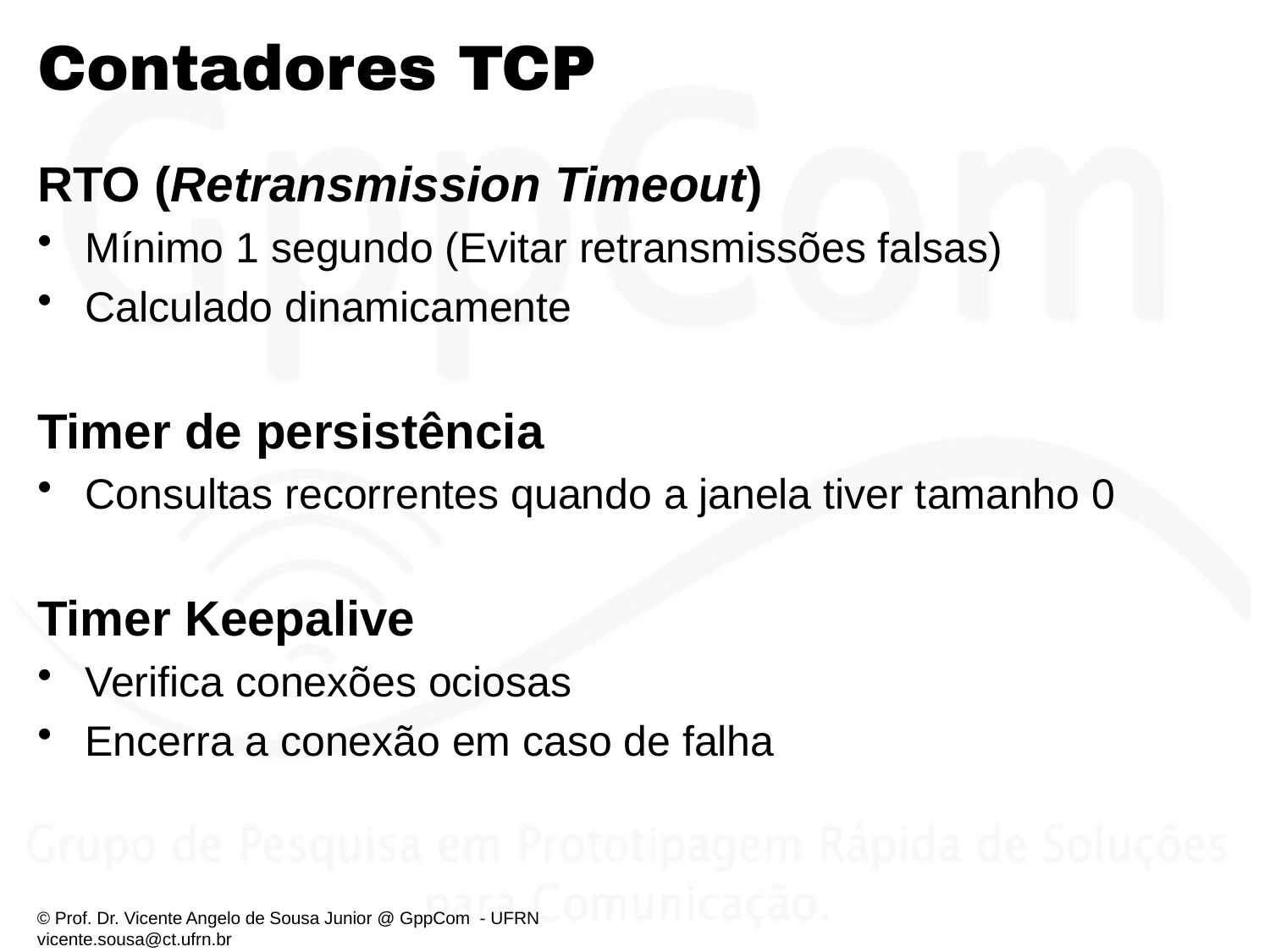

# Contadores TCP
RTO (Retransmission Timeout)
Mínimo 1 segundo (Evitar retransmissões falsas)
Calculado dinamicamente

Timer de persistência
Consultas recorrentes quando a janela tiver tamanho 0

Timer Keepalive
Verifica conexões ociosas
Encerra a conexão em caso de falha